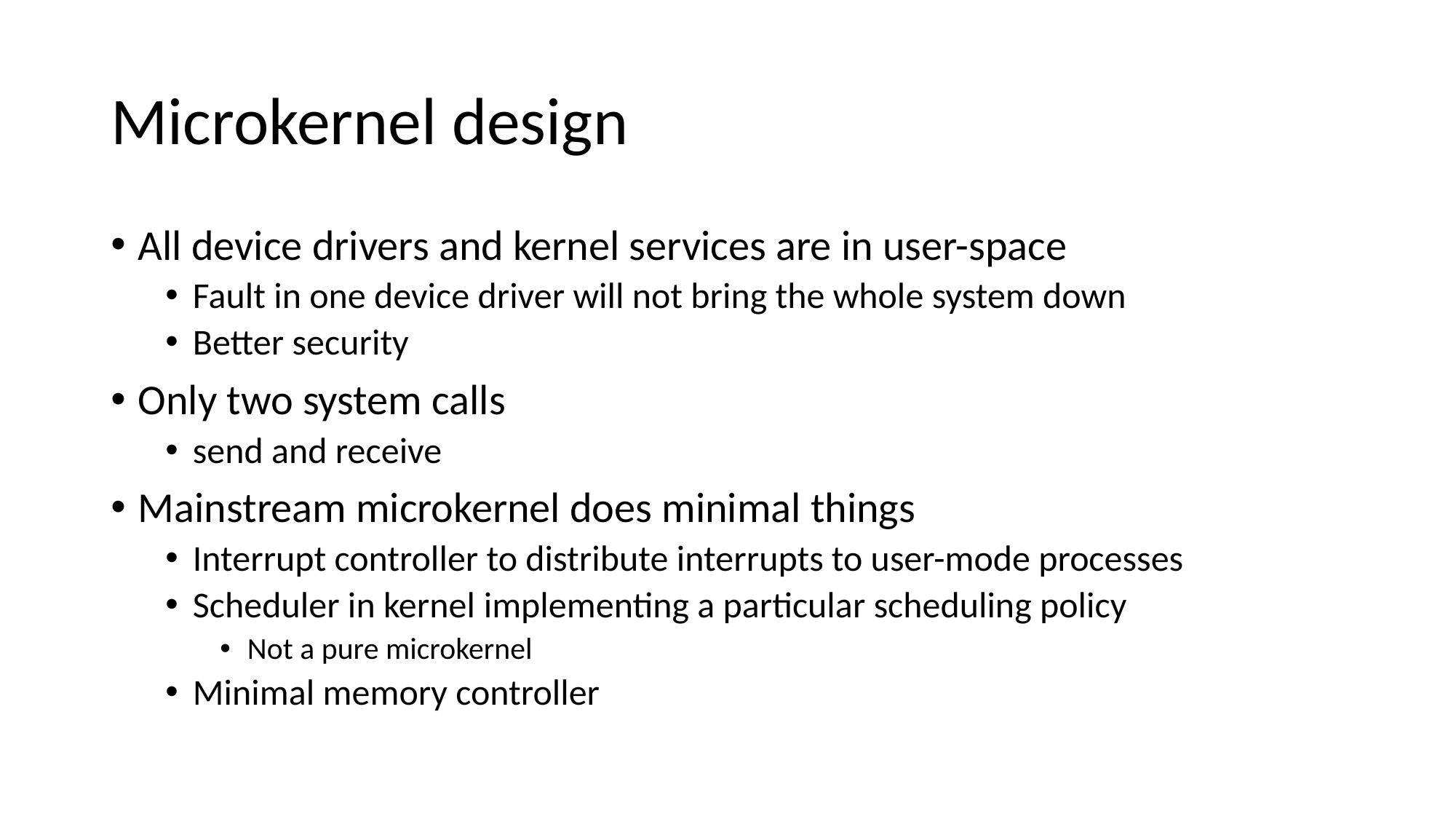

# Microkernel design
All device drivers and kernel services are in user-space
Fault in one device driver will not bring the whole system down
Better security
Only two system calls
send and receive
Mainstream microkernel does minimal things
Interrupt controller to distribute interrupts to user-mode processes
Scheduler in kernel implementing a particular scheduling policy
Not a pure microkernel
Minimal memory controller